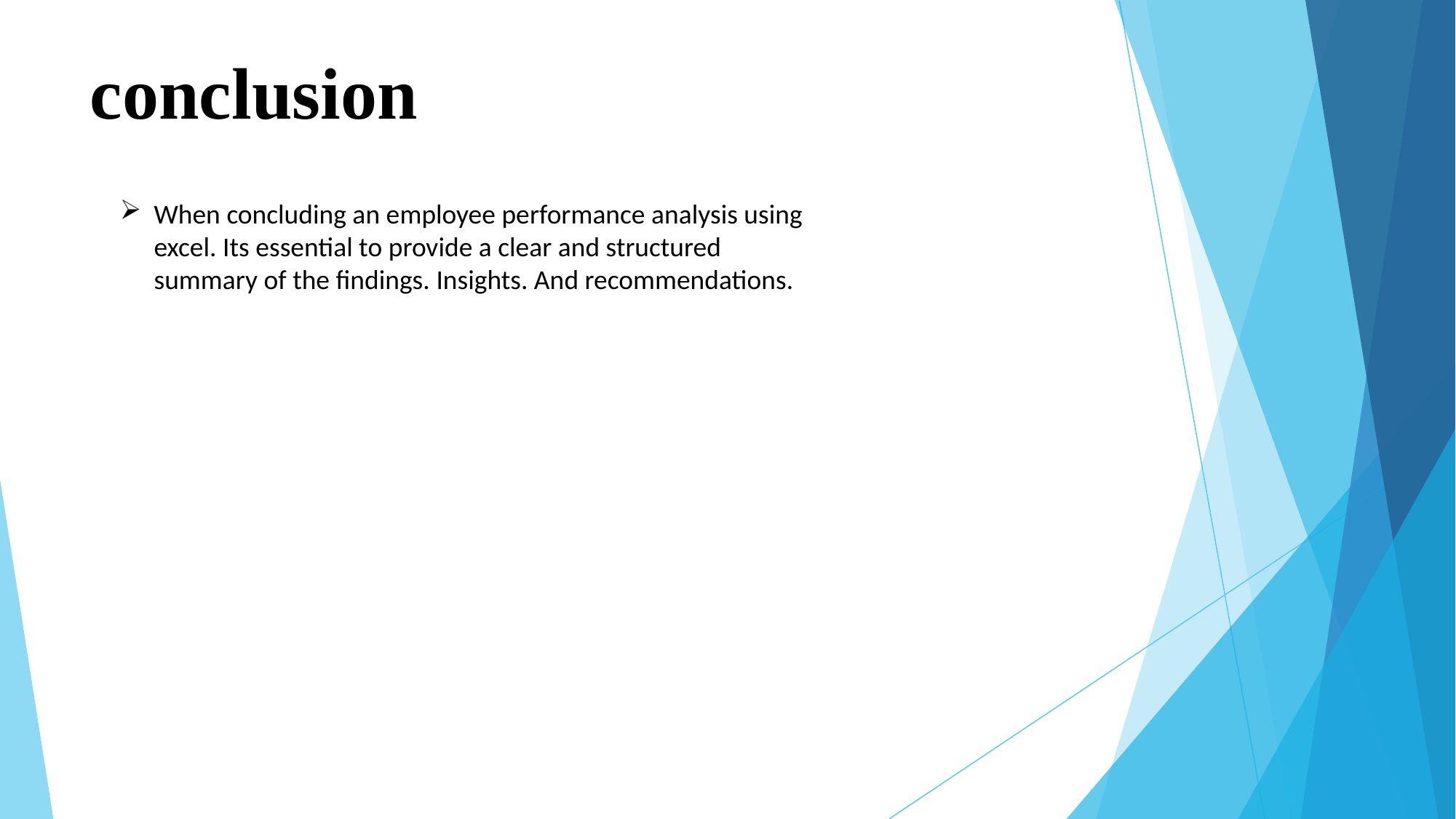

# conclusion
When concluding an employee performance analysis using excel. Its essential to provide a clear and structured summary of the findings. Insights. And recommendations.